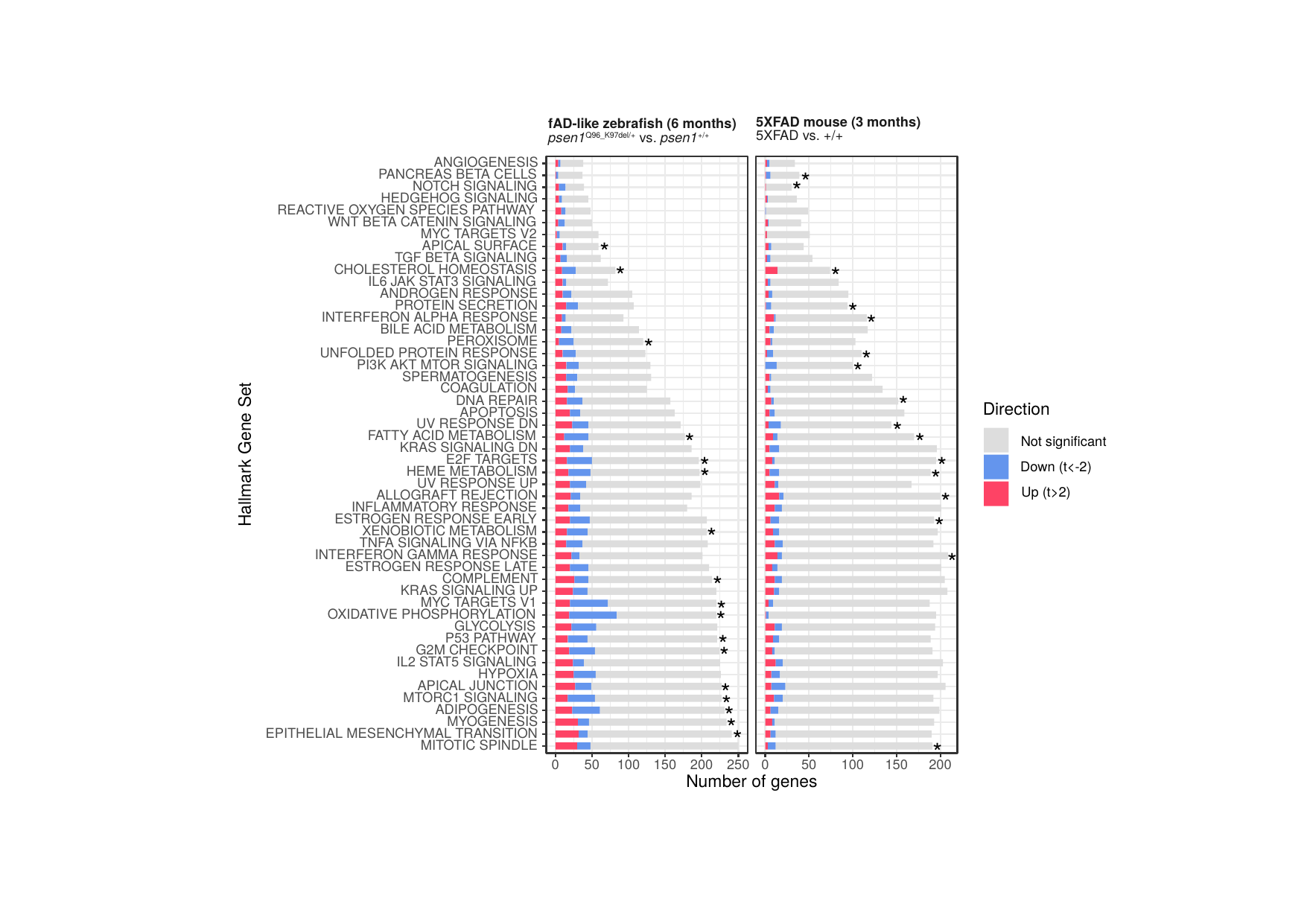

5XFAD mouse (3 months)
5XFAD vs. +/+
fAD-like zebrafish (6 months)
psen1Q96_K97del/+ vs. psen1+/+

 ANGIOGENESIS

 PANCREAS BETA CELLS

 NOTCH SIGNALING

*

 HEDGEHOG SIGNALING
*

 REACTIVE OXYGEN SPECIES PATHWAY

 WNT BETA CATENIN SIGNALING

 MYC TARGETS V2

 APICAL SURFACE

 TGF BETA SIGNALING
*

 CHOLESTEROL HOMEOSTASIS

 IL6 JAK STAT3 SIGNALING
*

*

 ANDROGEN RESPONSE

 PROTEIN SECRETION

 INTERFERON ALPHA RESPONSE

*

 BILE ACID METABOLISM

*

 PEROXISOME

 UNFOLDED PROTEIN RESPONSE

*

 PI3K AKT MTOR SIGNALING

*

 SPERMATOGENESIS

*

 COAGULATION

 DNA REPAIR

Direction
 APOPTOSIS
*

 UV RESPONSE DN

 FATTY ACID METABOLISM

*

Not significant

 KRAS SIGNALING DN

*
*

Hallmark Gene Set

 E2F TARGETS

Down (t<-2)
 HEME METABOLISM

*

*

 UV RESPONSE UP

*

*

Up (t>2)
 ALLOGRAFT REJECTION

 INFLAMMATORY RESPONSE

*

 ESTROGEN RESPONSE EARLY

 XENOBIOTIC METABOLISM

*

 TNFA SIGNALING VIA NFKB
*

 INTERFERON GAMMA RESPONSE

 ESTROGEN RESPONSE LATE

*

 COMPLEMENT

 KRAS SIGNALING UP

*

 MYC TARGETS V1

 OXIDATIVE PHOSPHORYLATION

*

 GLYCOLYSIS
*

 P53 PATHWAY

 G2M CHECKPOINT

*

 IL2 STAT5 SIGNALING
*

 HYPOXIA

 APICAL JUNCTION

 MTORC1 SIGNALING

*

 ADIPOGENESIS

*

 MYOGENESIS

*

 EPITHELIAL MESENCHYMAL TRANSITION

*

 MITOTIC SPINDLE

*

*

200
250
200
0
50
100
150
0
50
100
150
Number of genes